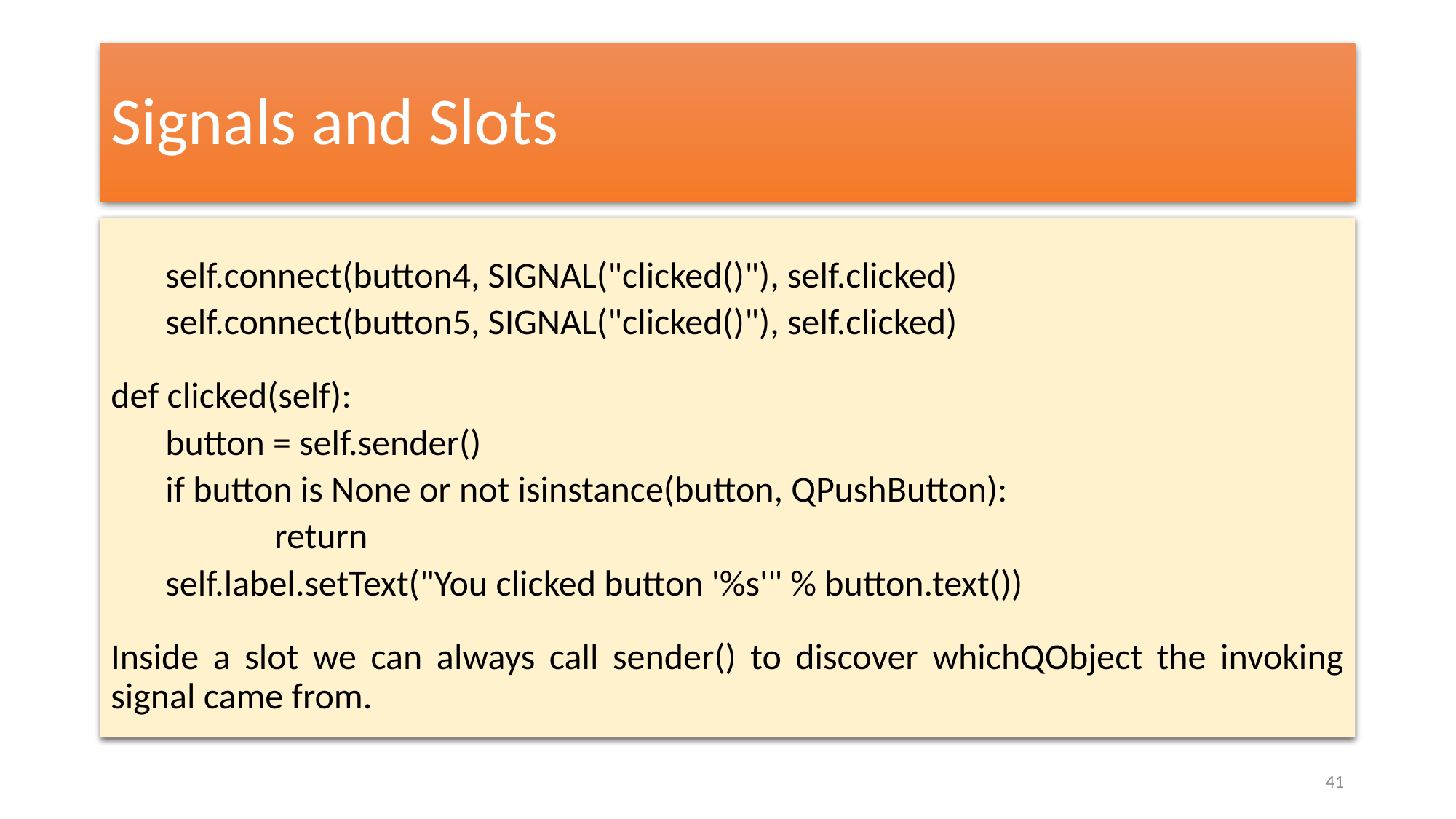

# Signals and Slots

self.connect(button4, SIGNAL("clicked()"), self.clicked)
self.connect(button5, SIGNAL("clicked()"), self.clicked)

def clicked(self):
button = self.sender()
if button is None or not isinstance(button, QPushButton):
	return
self.label.setText("You clicked button '%s'" % button.text())

Inside a slot we can always call sender() to discover whichQObject the invoking signal came from.
41